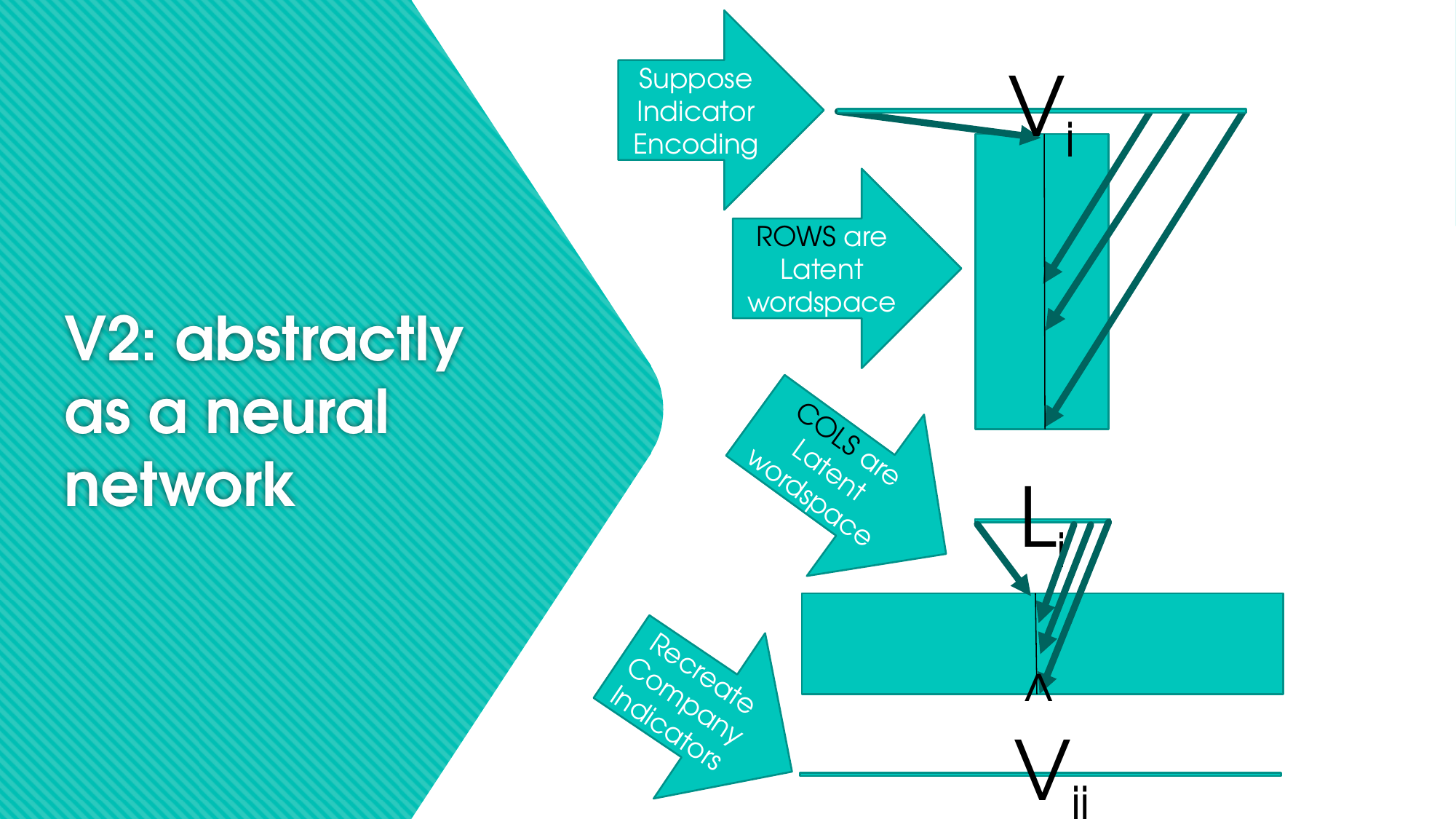

Suppose
Indicator
Encoding

Vi

ROWS are
Latent wordspace
# V2: abstractly as a neural network
COLS are
Latent wordspace
Li

^

 Vij
Recreate
CompanyIndicators